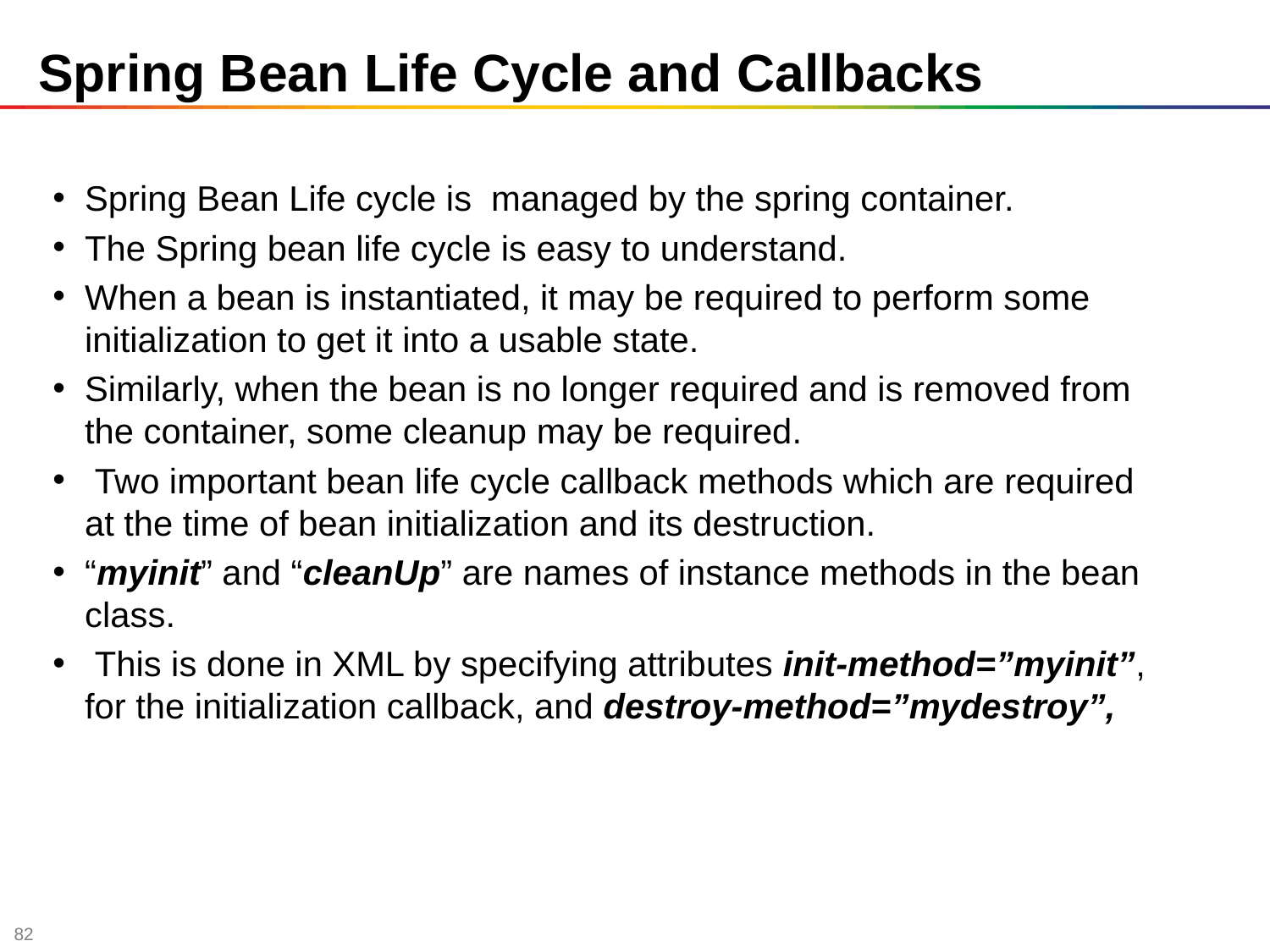

# Spring Bean Life Cycle and Callbacks
Spring Bean Life cycle is  managed by the spring container.
The Spring bean life cycle is easy to understand.
When a bean is instantiated, it may be required to perform some initialization to get it into a usable state.
Similarly, when the bean is no longer required and is removed from the container, some cleanup may be required.
 Two important bean life cycle callback methods which are required at the time of bean initialization and its destruction.
“myinit” and “cleanUp” are names of instance methods in the bean class.
 This is done in XML by specifying attributes init-method=”myinit”, for the initialization callback, and destroy-method=”mydestroy”,